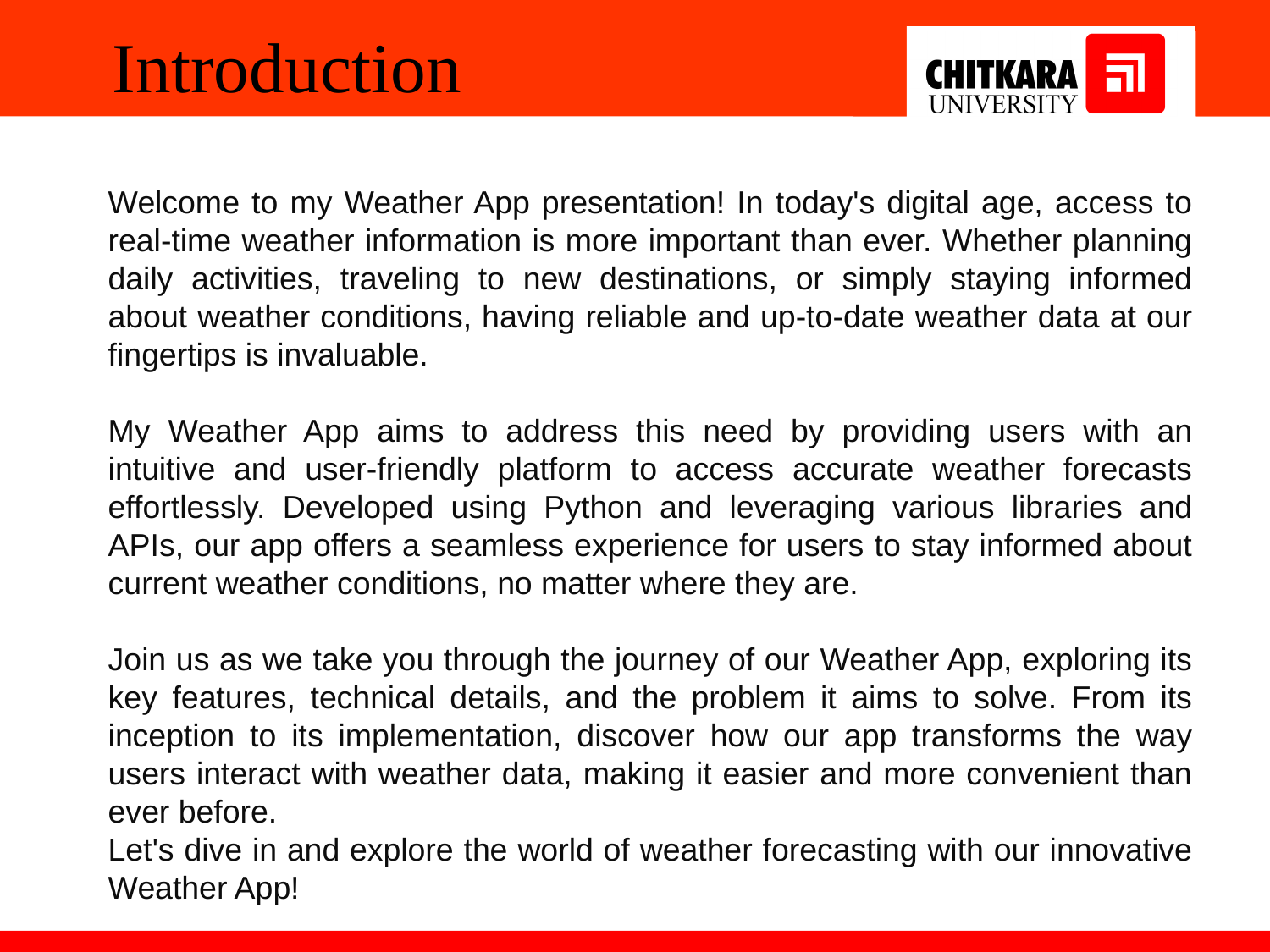

Introduction
Welcome to my Weather App presentation! In today's digital age, access to real-time weather information is more important than ever. Whether planning daily activities, traveling to new destinations, or simply staying informed about weather conditions, having reliable and up-to-date weather data at our fingertips is invaluable.

My Weather App aims to address this need by providing users with an intuitive and user-friendly platform to access accurate weather forecasts effortlessly. Developed using Python and leveraging various libraries and APIs, our app offers a seamless experience for users to stay informed about current weather conditions, no matter where they are.

Join us as we take you through the journey of our Weather App, exploring its key features, technical details, and the problem it aims to solve. From its inception to its implementation, discover how our app transforms the way users interact with weather data, making it easier and more convenient than ever before.
Let's dive in and explore the world of weather forecasting with our innovative Weather App!